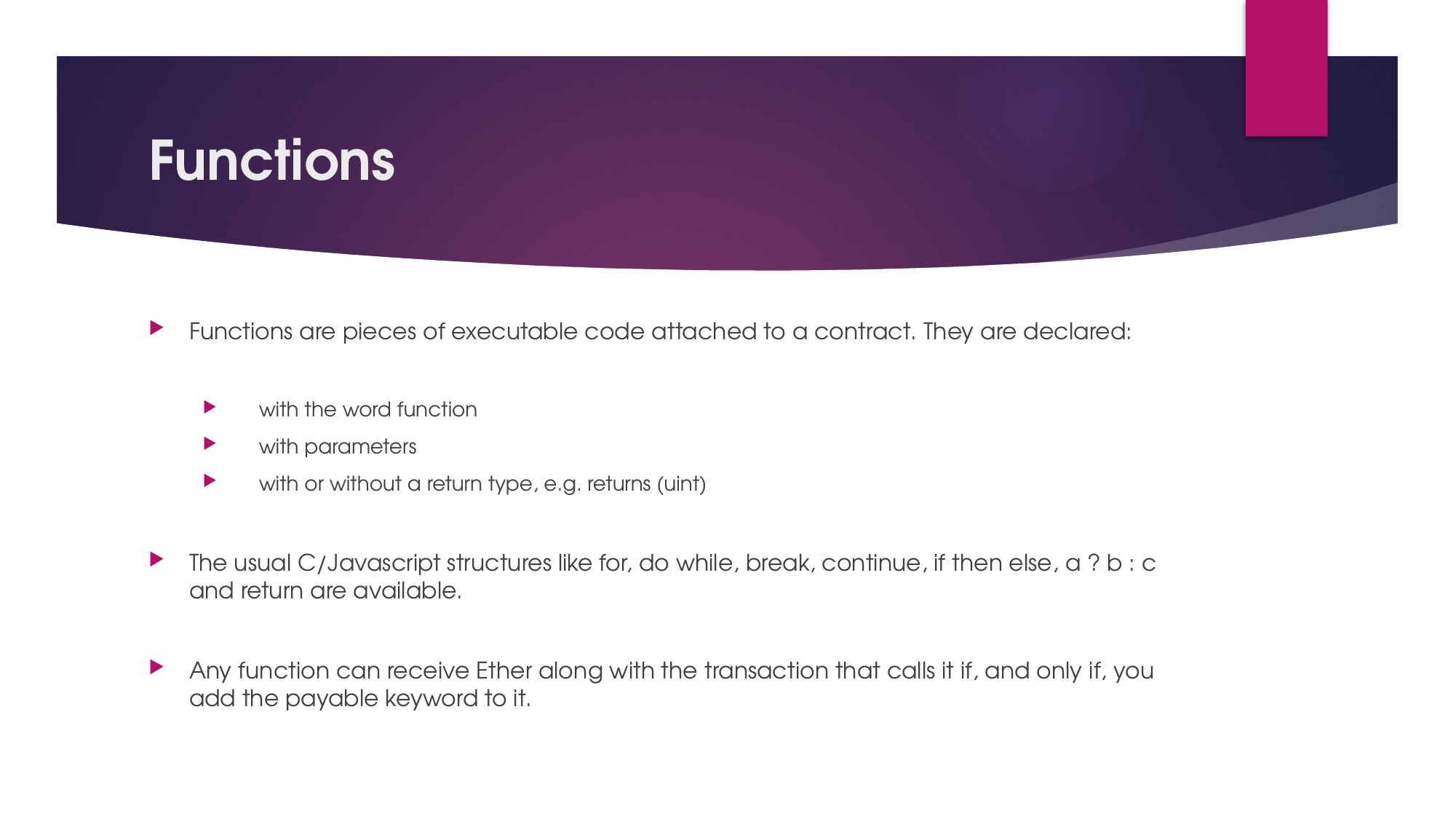

# Functions
Functions are pieces of executable code attached to a contract. They are declared:

    with the word function
    with parameters
    with or without a return type, e.g. returns (uint)

The usual C/Javascript structures like for, do while, break, continue, if then else, a ? b : c and return are available.

Any function can receive Ether along with the transaction that calls it if, and only if, you add the payable keyword to it.